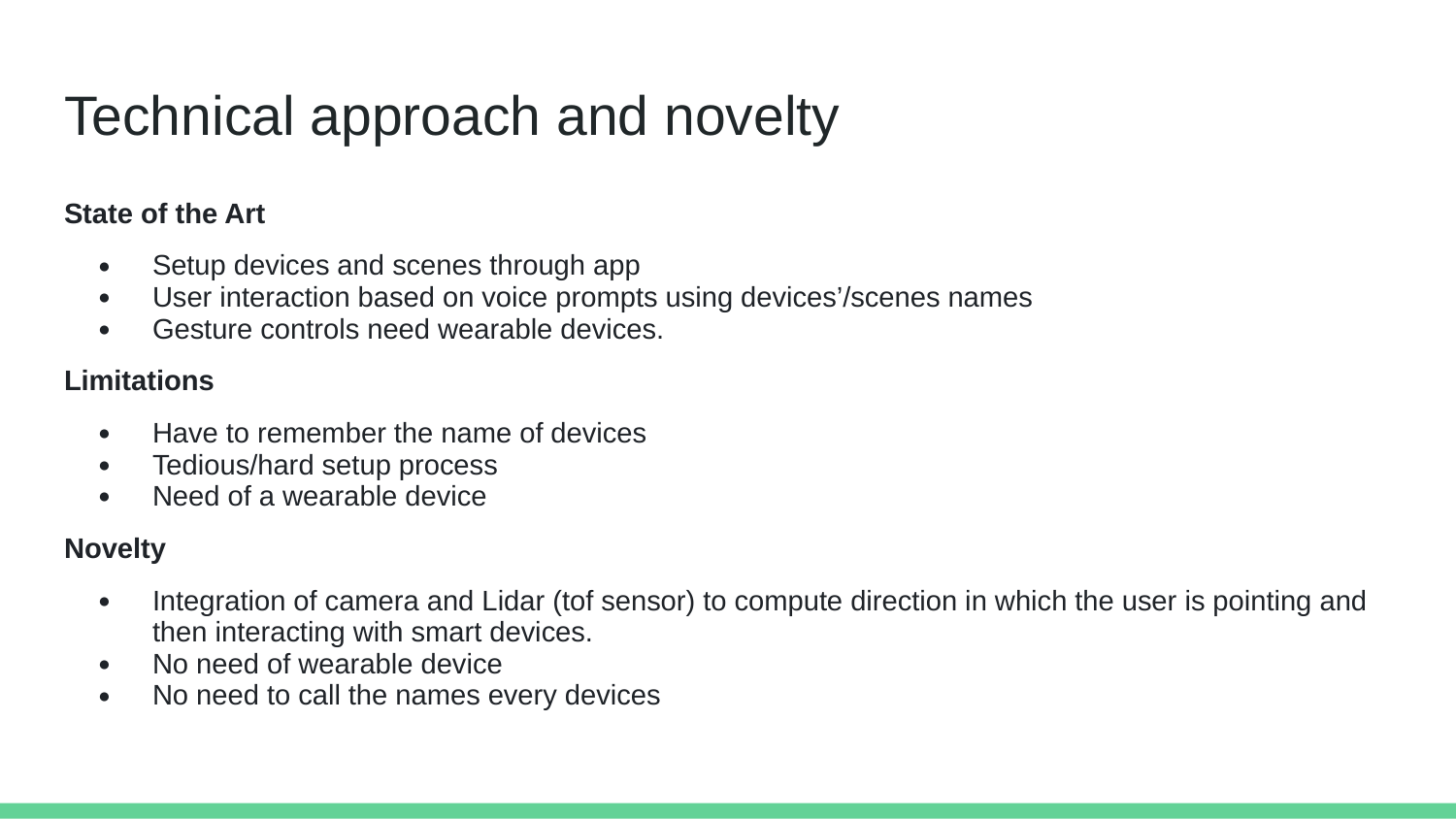

# Technical approach and novelty
State of the Art
Setup devices and scenes through app
User interaction based on voice prompts using devices’/scenes names
Gesture controls need wearable devices.
Limitations
Have to remember the name of devices
Tedious/hard setup process
Need of a wearable device
Novelty
Integration of camera and Lidar (tof sensor) to compute direction in which the user is pointing and then interacting with smart devices.
No need of wearable device
No need to call the names every devices